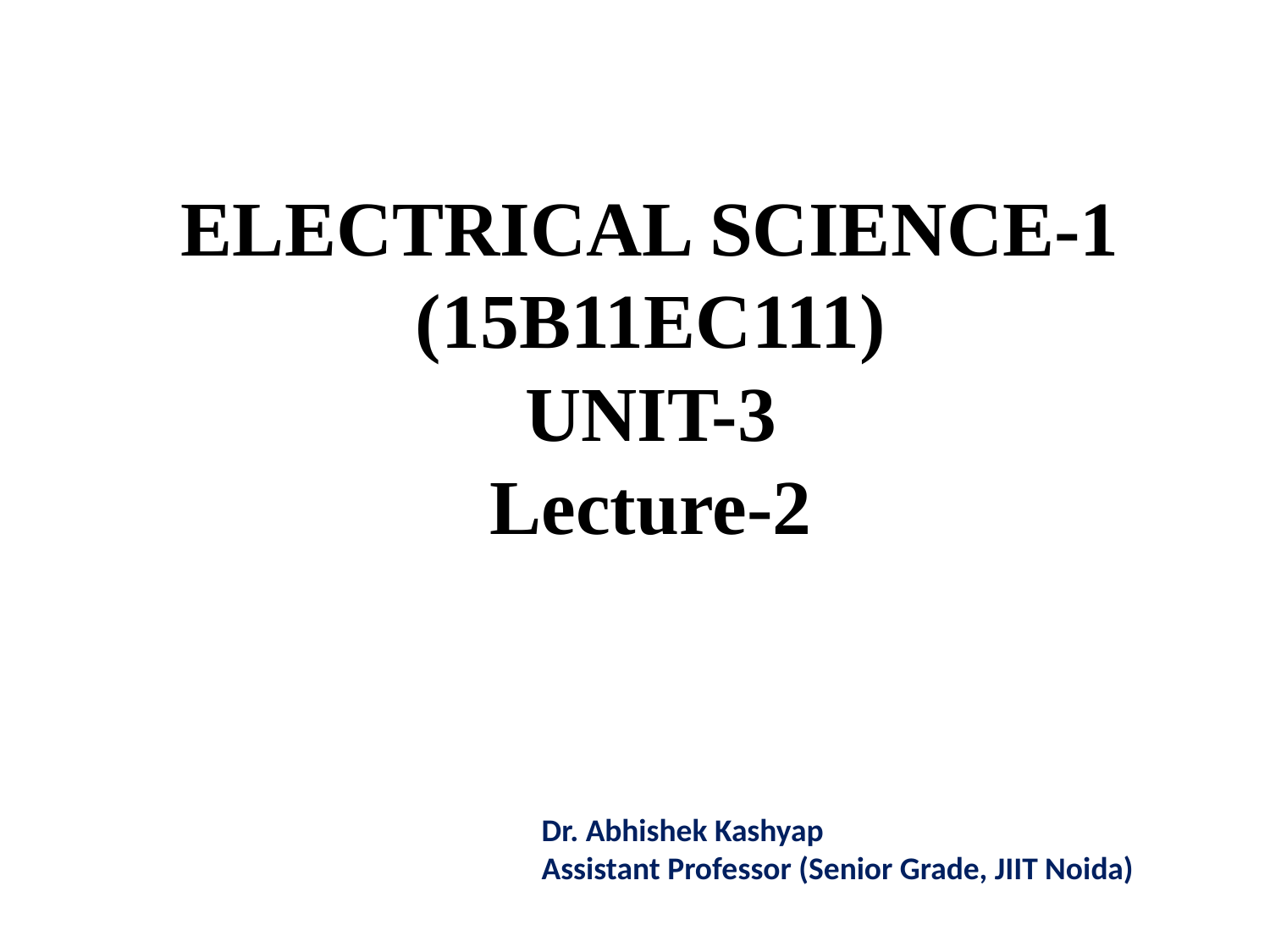

ELECTRICAL SCIENCE-1
(15B11EC111)
UNIT-3
Lecture-2
Dr. Abhishek Kashyap
Assistant Professor (Senior Grade, JIIT Noida)